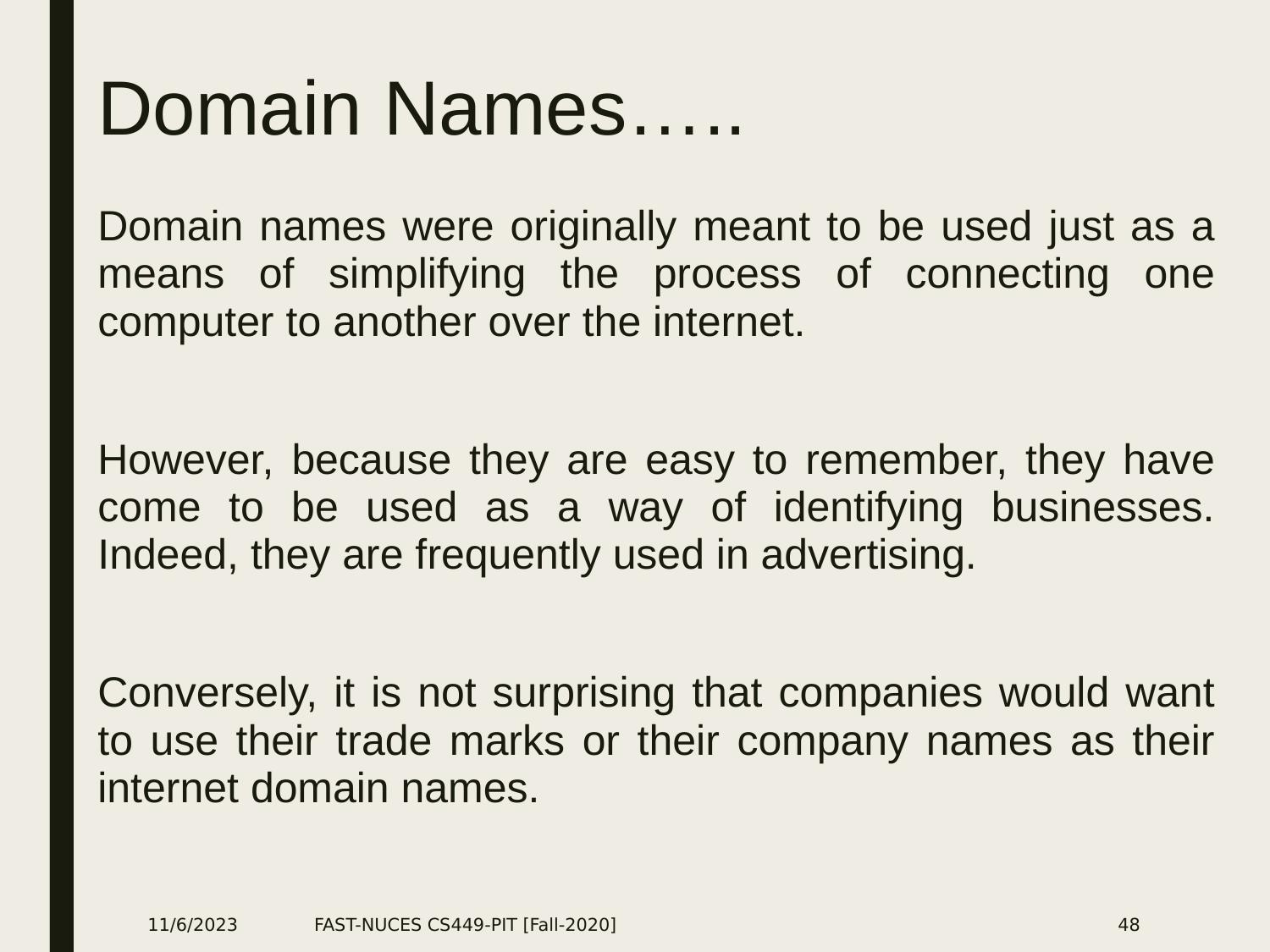

# Domain Names…..
Domain names were originally meant to be used just as a means of simplifying the process of connecting one computer to another over the internet.

However, because they are easy to remember, they have come to be used as a way of identifying businesses. Indeed, they are frequently used in advertising.

Conversely, it is not surprising that companies would want to use their trade marks or their company names as their internet domain names.
11/6/2023
FAST-NUCES CS449-PIT [Fall-2020]
48